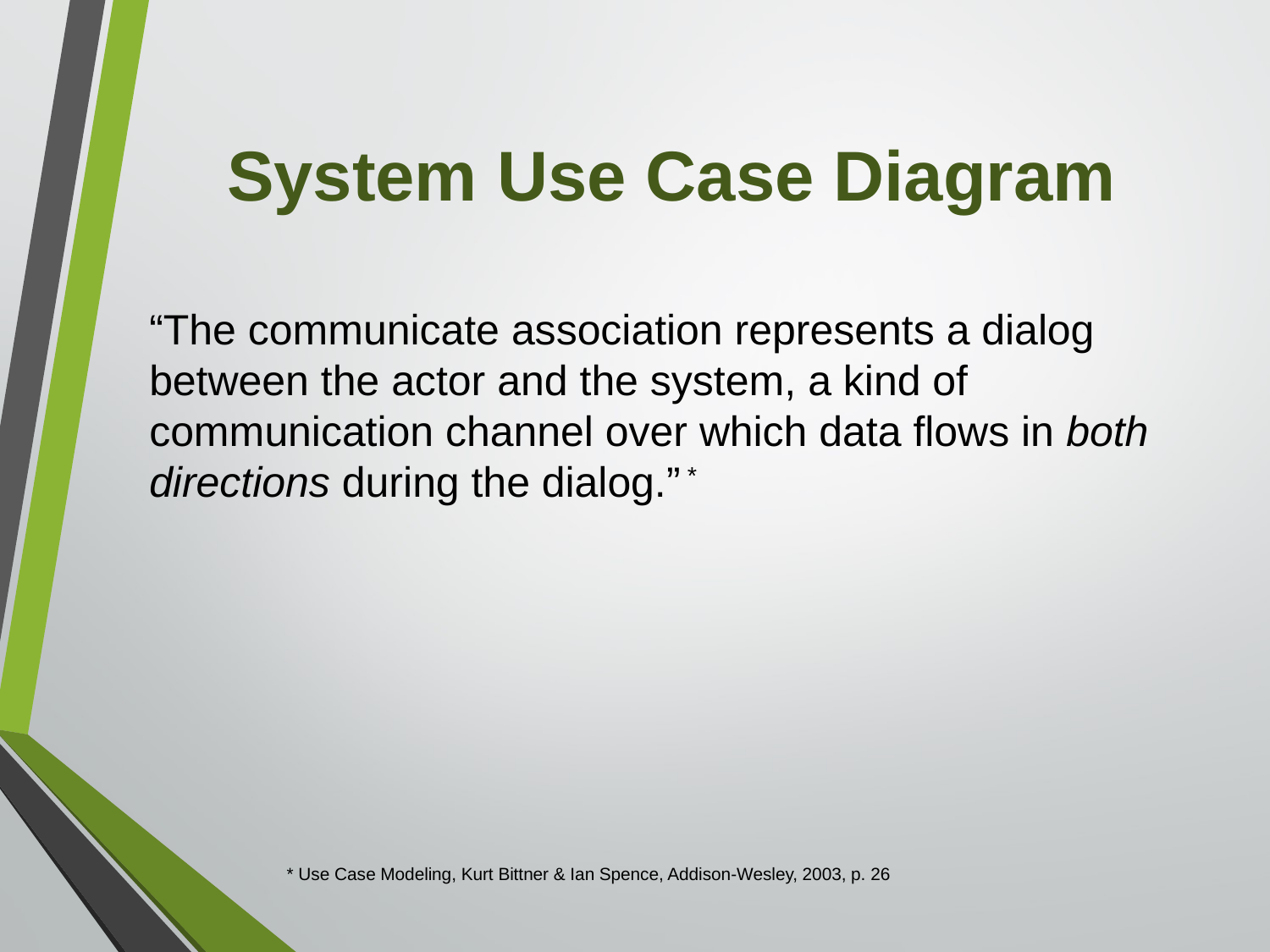

# System Use Case Diagram
“The communicate association represents a dialog between the actor and the system, a kind of communication channel over which data flows in both directions during the dialog.” *
* Use Case Modeling, Kurt Bittner & Ian Spence, Addison-Wesley, 2003, p. 26